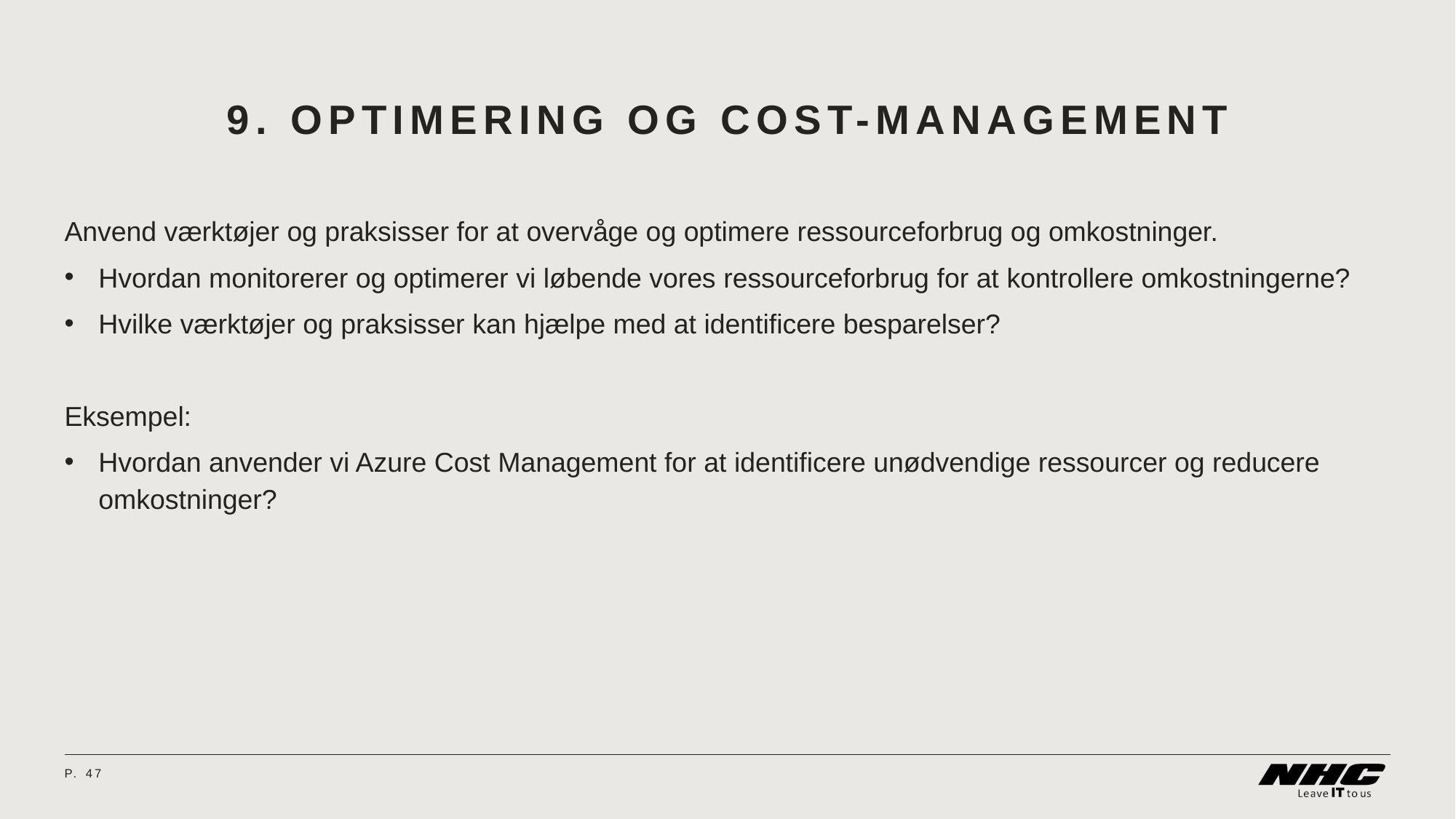

# 9. Optimering og cost-management
Anvend værktøjer og praksisser for at overvåge og optimere ressourceforbrug og omkostninger.
Hvordan monitorerer og optimerer vi løbende vores ressourceforbrug for at kontrollere omkostningerne?
Hvilke værktøjer og praksisser kan hjælpe med at identificere besparelser?

Eksempel:
Hvordan anvender vi Azure Cost Management for at identificere unødvendige ressourcer og reducere omkostninger?
P.	47

08 April 2024